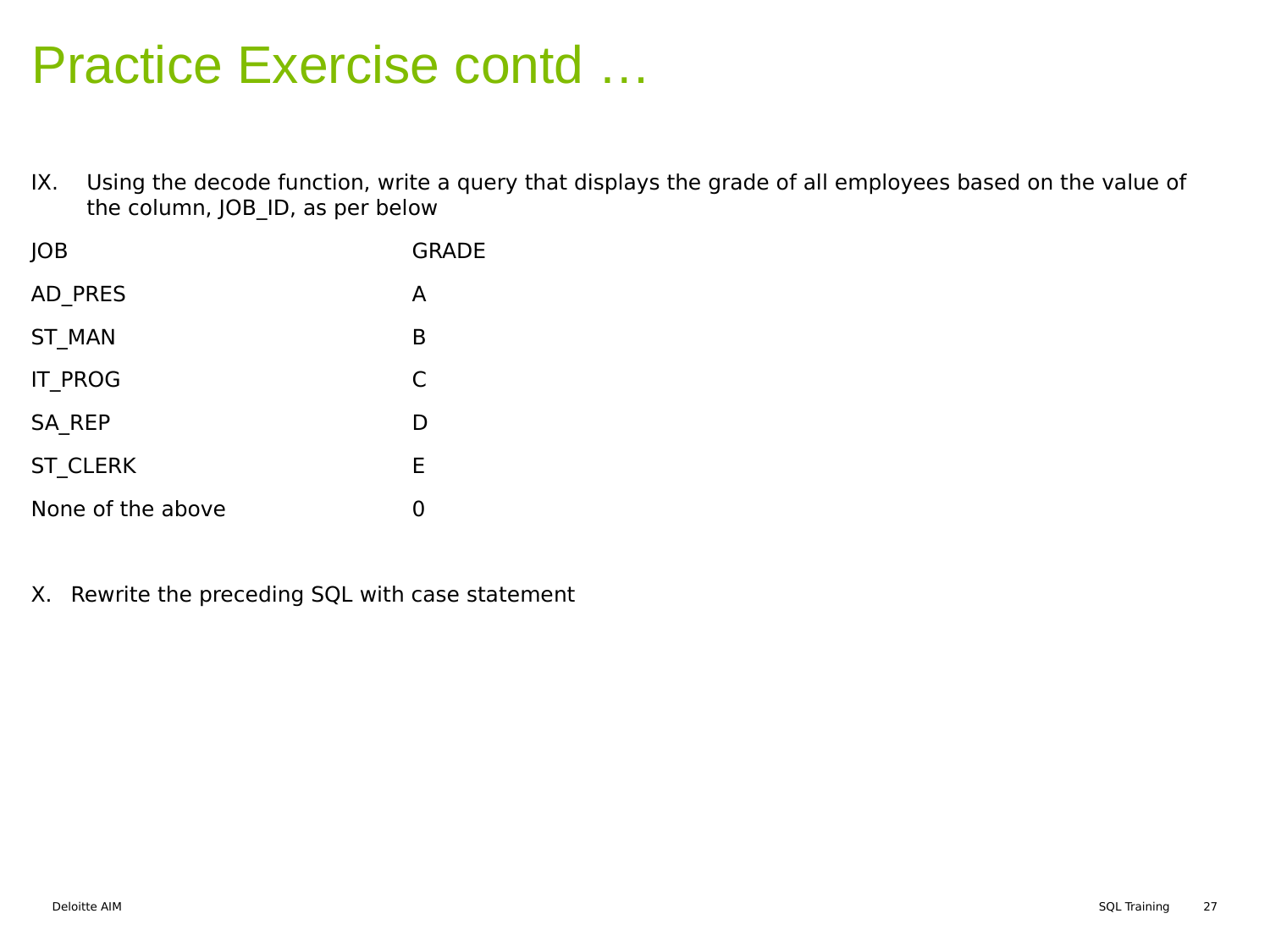

# Practice Exercise contd …
Using the decode function, write a query that displays the grade of all employees based on the value of the column, JOB_ID, as per below
JOB			GRADE
AD_PRES			A
ST_MAN			B
IT_PROG			C
SA_REP			D
ST_CLERK			E
None of the above		0

Rewrite the preceding SQL with case statement